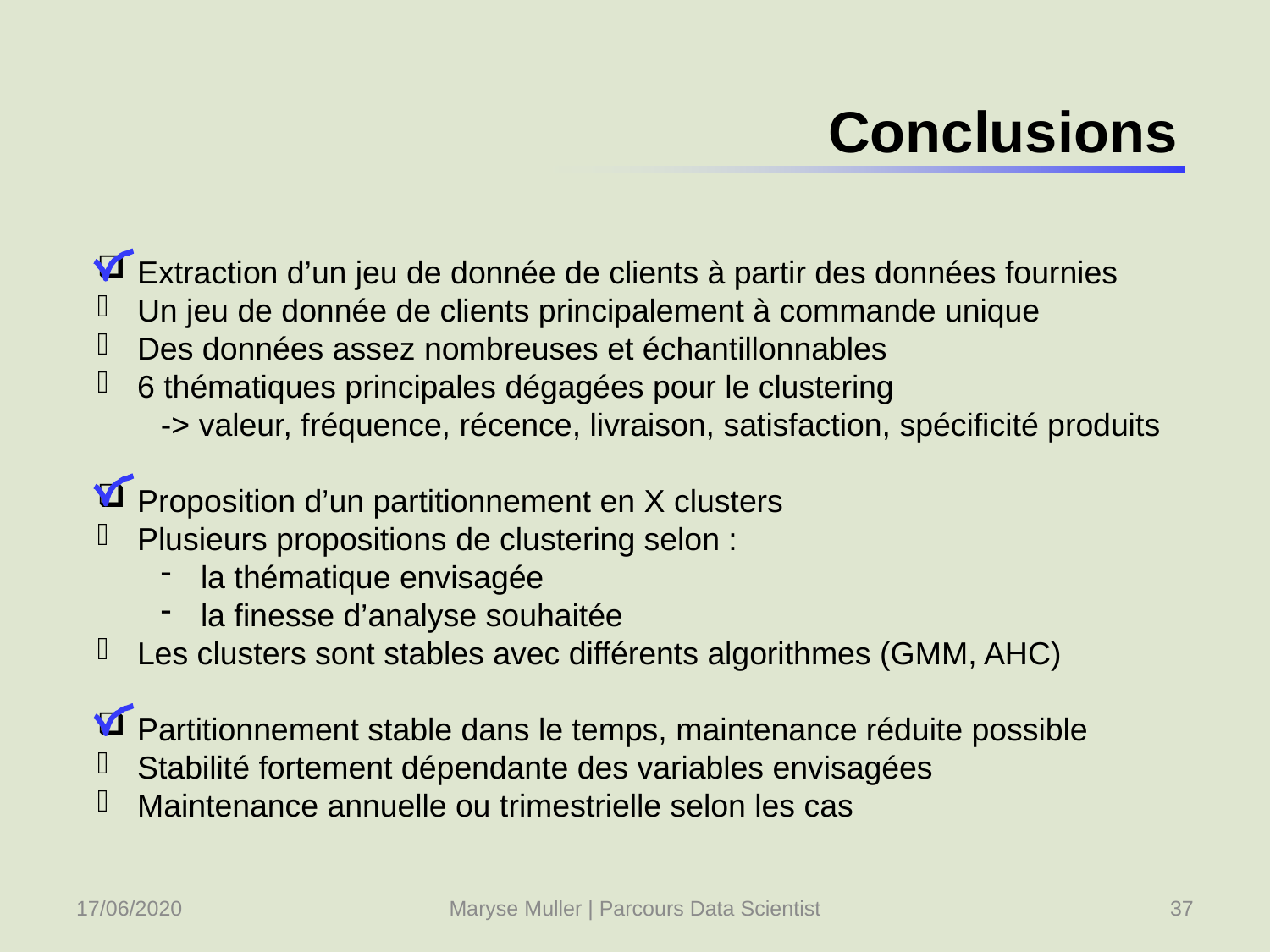

# Conclusions

Extraction d’un jeu de donnée de clients à partir des données fournies
Un jeu de donnée de clients principalement à commande unique
Des données assez nombreuses et échantillonnables
6 thématiques principales dégagées pour le clustering
-> valeur, fréquence, récence, livraison, satisfaction, spécificité produits

Proposition d’un partitionnement en X clusters
Plusieurs propositions de clustering selon :
la thématique envisagée
la finesse d’analyse souhaitée
Les clusters sont stables avec différents algorithmes (GMM, AHC)

Partitionnement stable dans le temps, maintenance réduite possible
Stabilité fortement dépendante des variables envisagées
Maintenance annuelle ou trimestrielle selon les cas

17/06/2020
Maryse Muller | Parcours Data Scientist
37